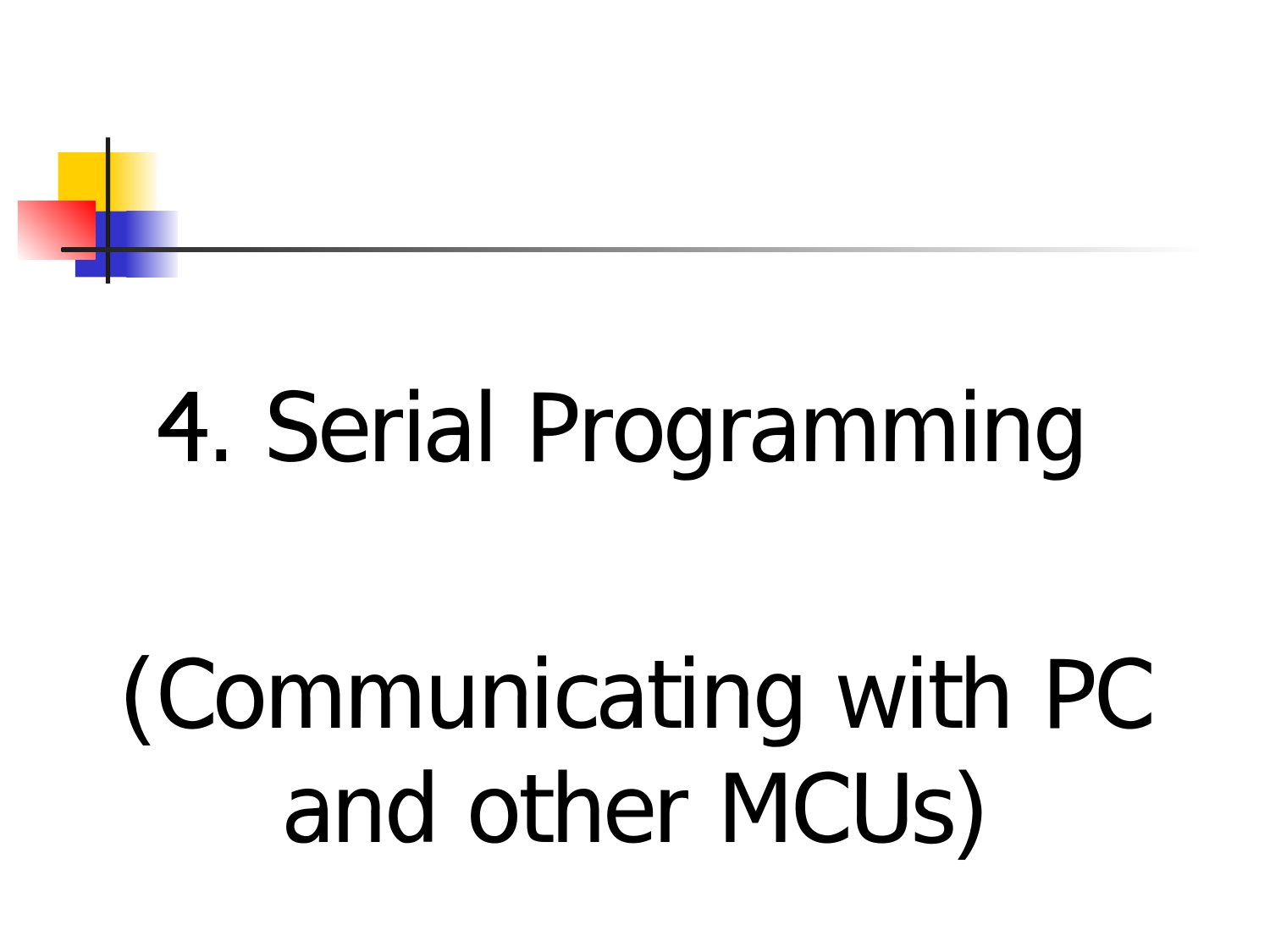

4. Serial Programming

(Communicating with PC and other MCUs)